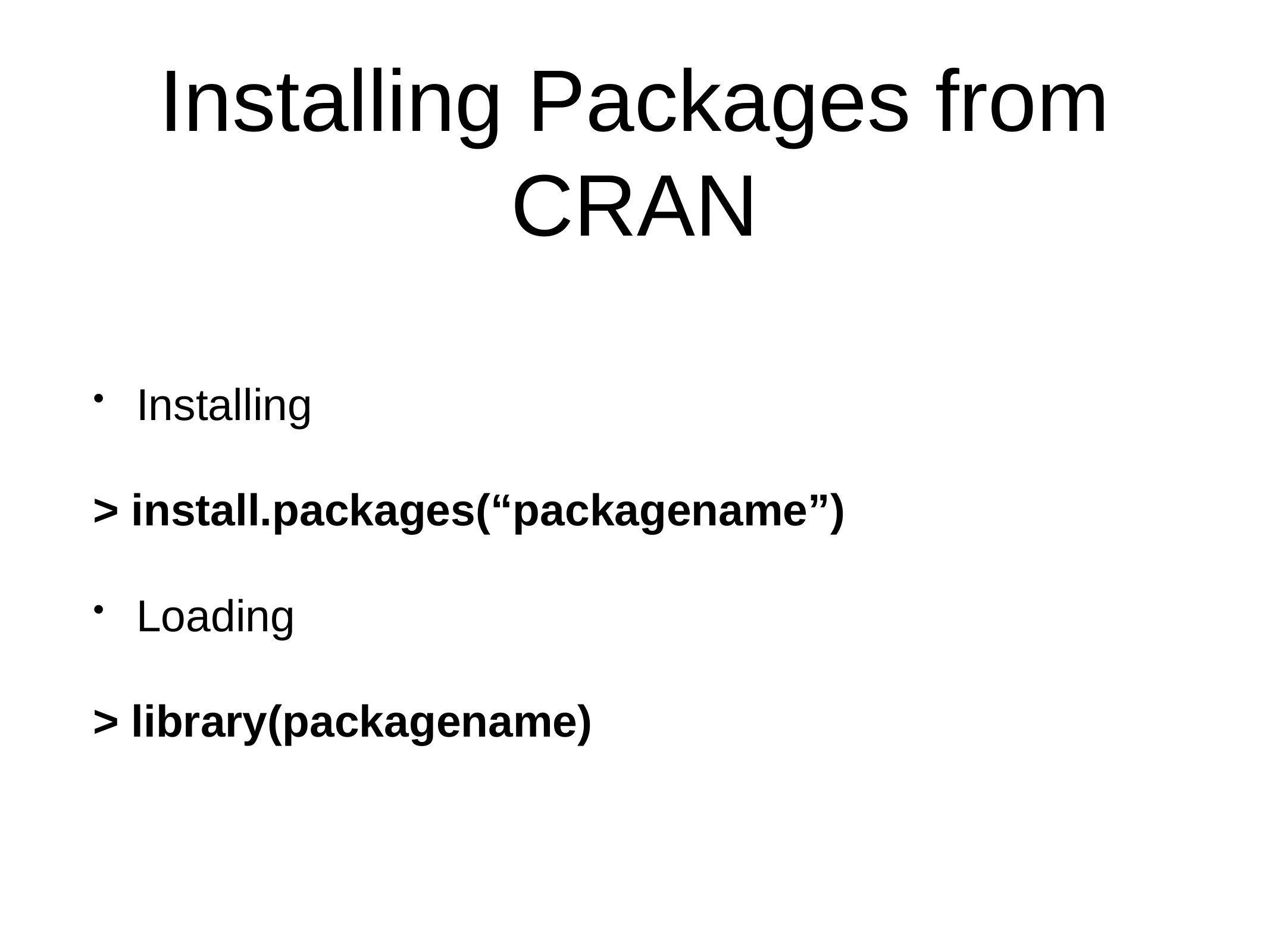

# Installing Packages from CRAN
Installing
> install.packages(“packagename”)
Loading
> library(packagename)